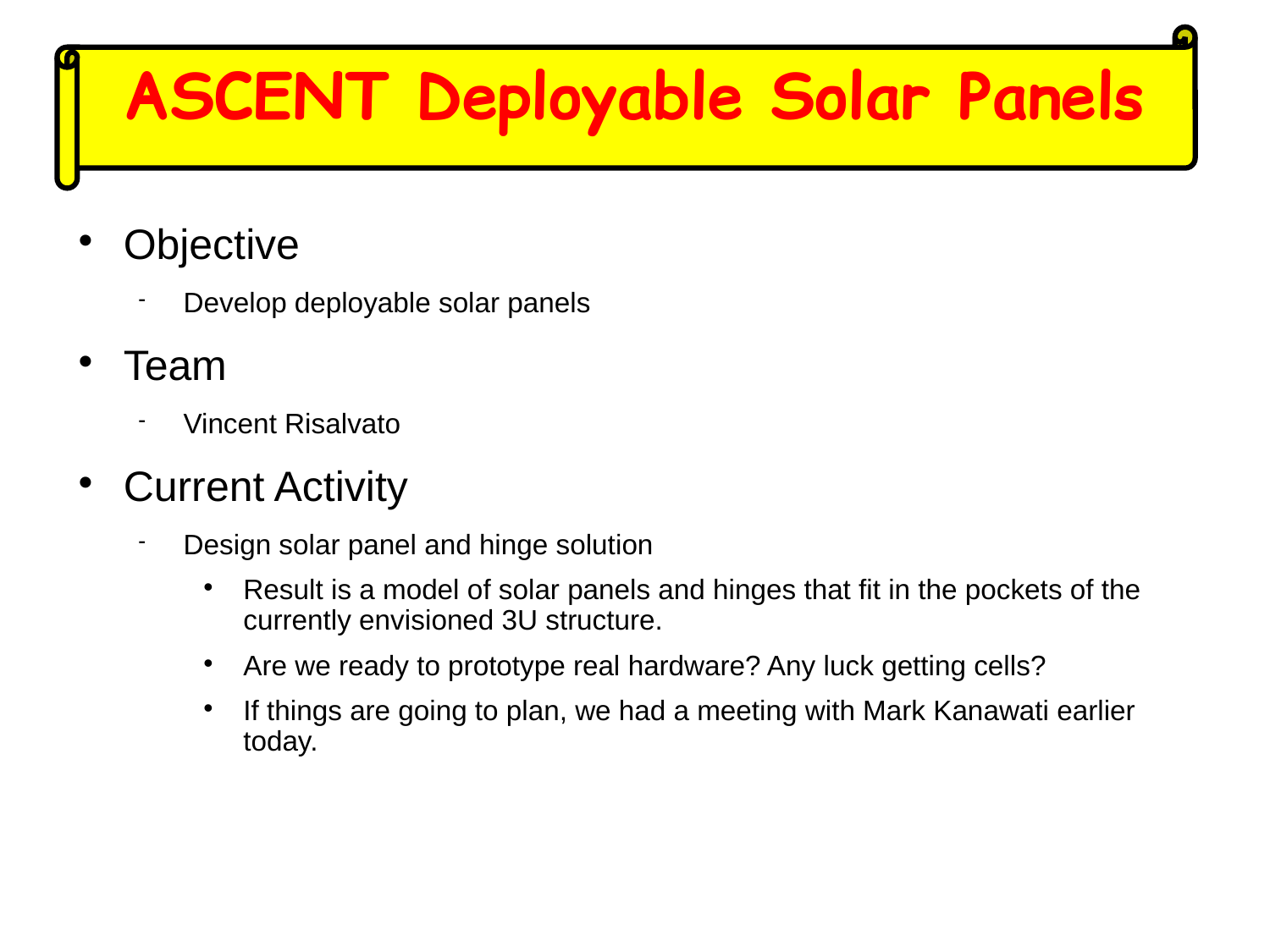

ASCENT Deployable Solar Panels
# Objective
Develop deployable solar panels
Team
Vincent Risalvato
Current Activity
Design solar panel and hinge solution
Result is a model of solar panels and hinges that fit in the pockets of the currently envisioned 3U structure.
Are we ready to prototype real hardware? Any luck getting cells?
If things are going to plan, we had a meeting with Mark Kanawati earlier today.